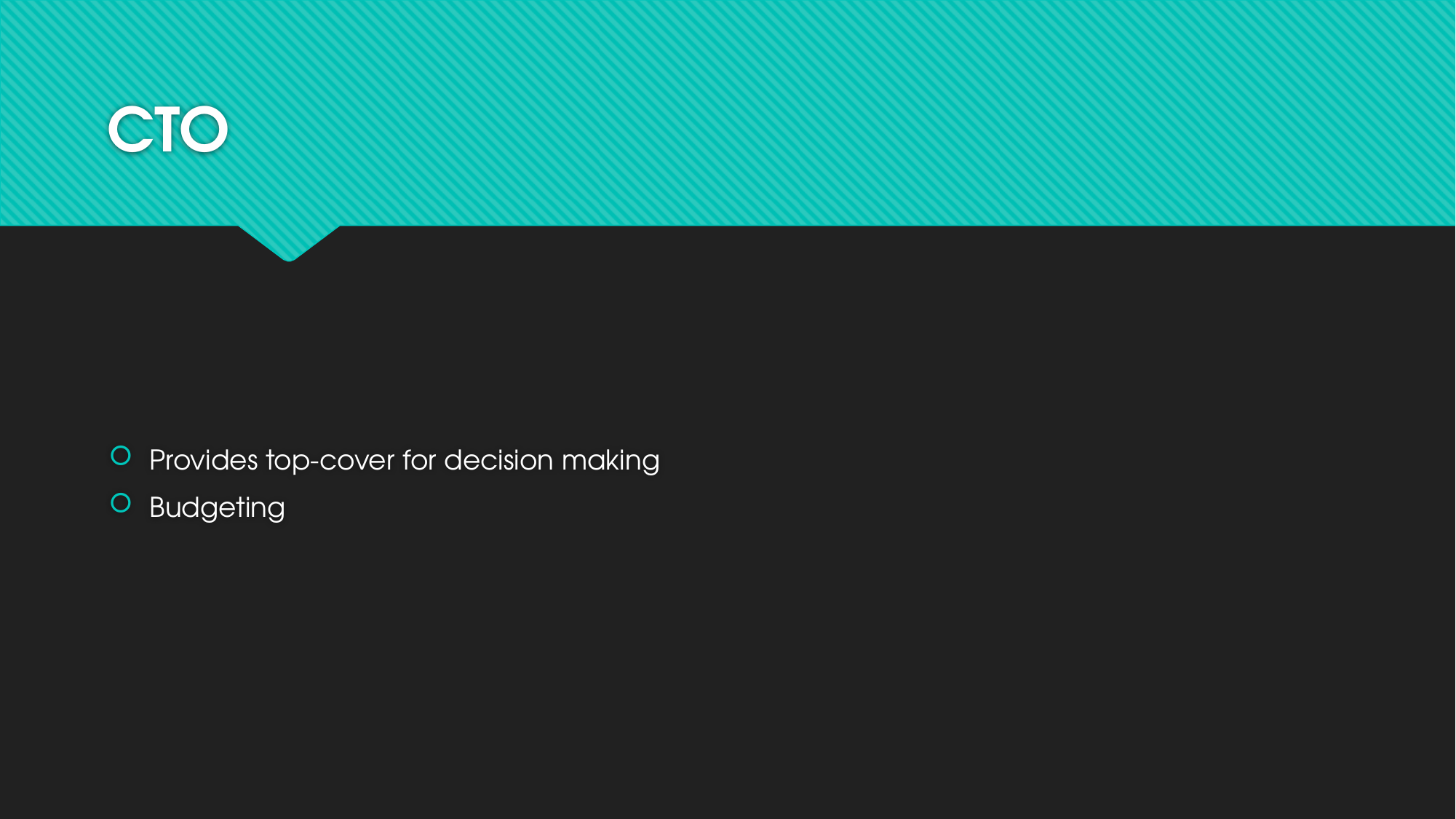

# CTO
Provides top-cover for decision making
Budgeting